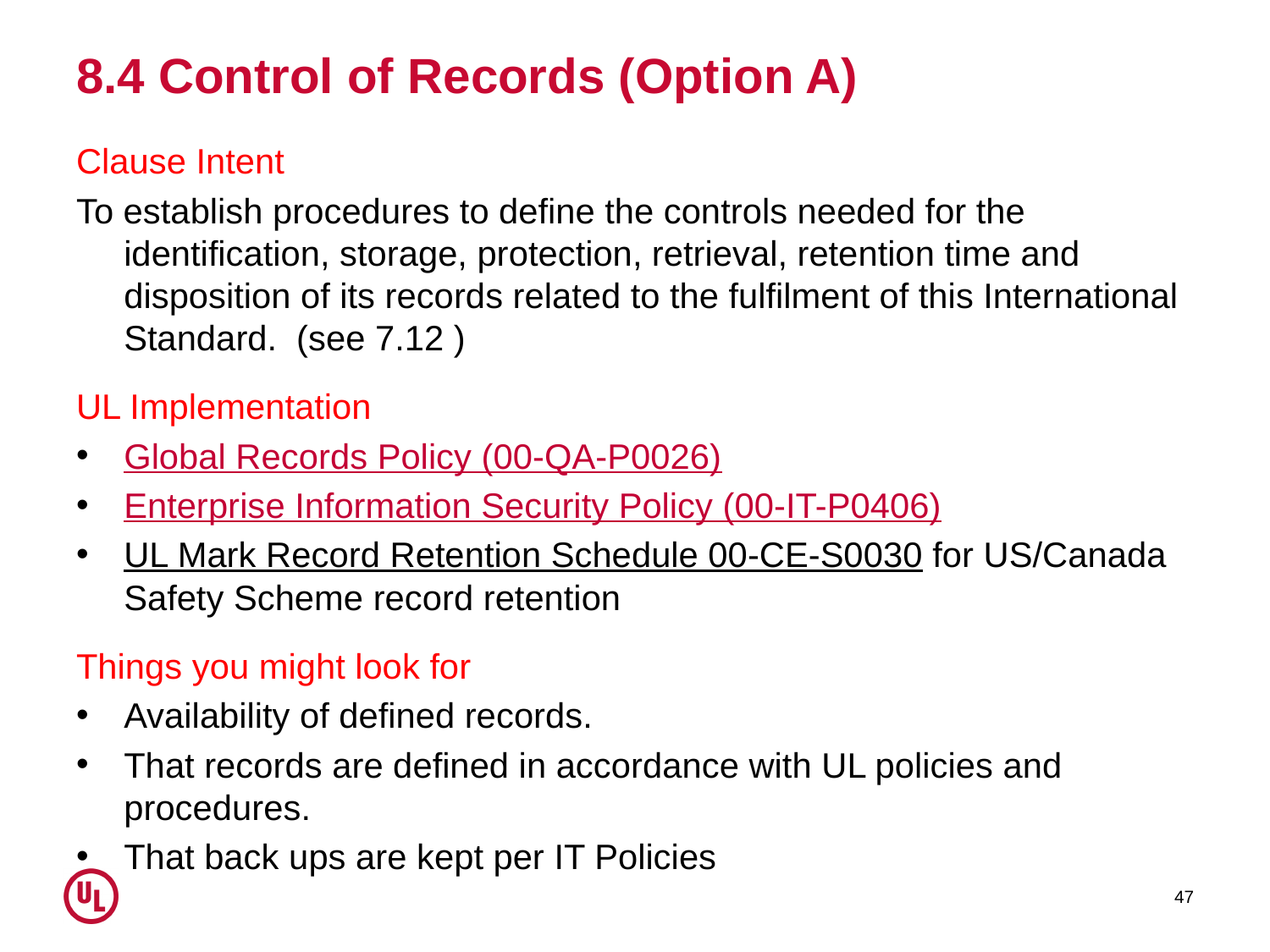

# 8.4 Control of Records (Option A)
Clause Intent
To establish procedures to define the controls needed for the identification, storage, protection, retrieval, retention time and disposition of its records related to the fulfilment of this International Standard.  (see 7.12 )

UL Implementation
Global Records Policy (00-QA-P0026)
Enterprise Information Security Policy (00-IT-P0406)
UL Mark Record Retention Schedule 00-CE-S0030 for US/Canada Safety Scheme record retention

Things you might look for
Availability of defined records.
That records are defined in accordance with UL policies and procedures.
That back ups are kept per IT Policies

47